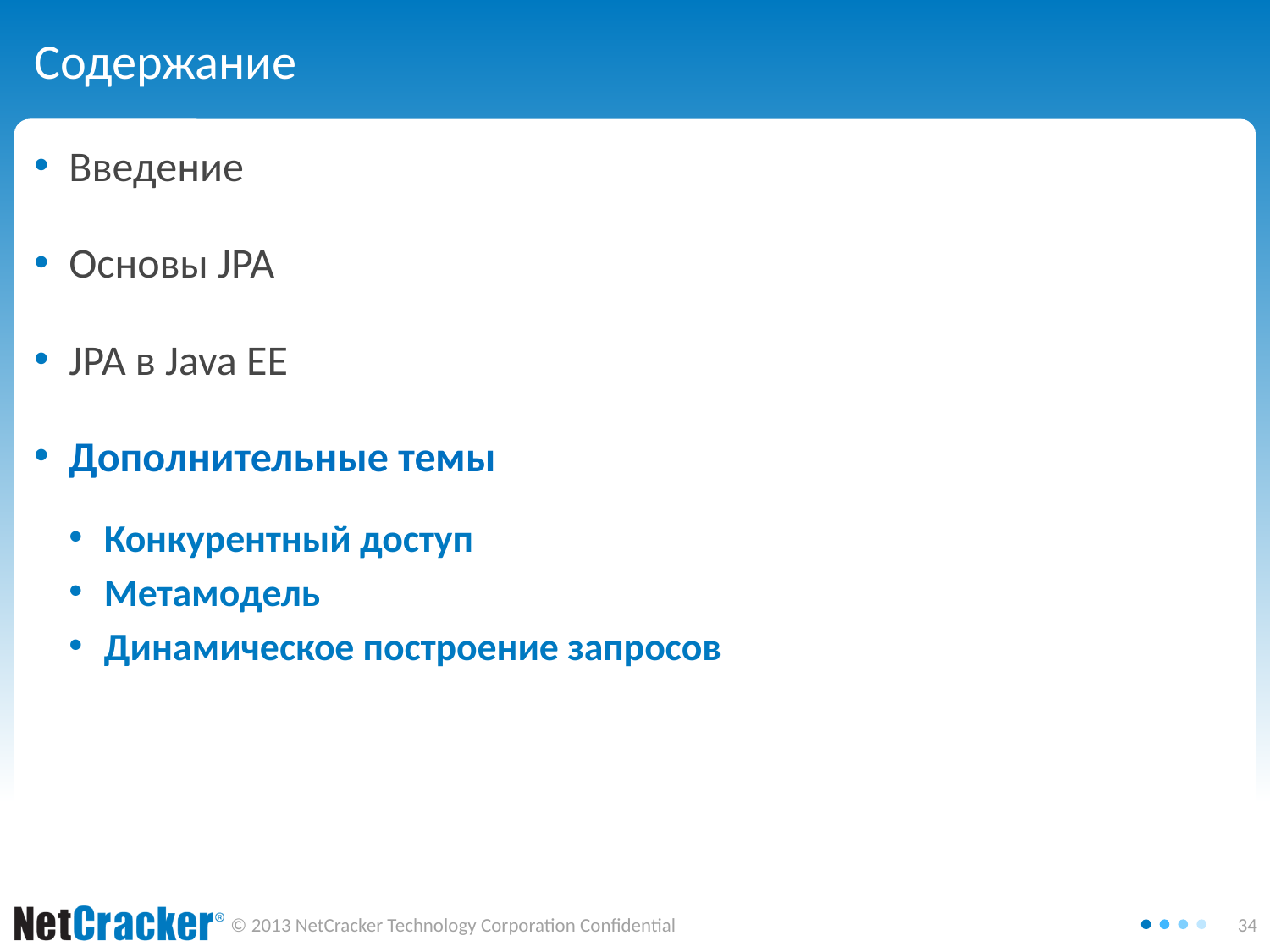

# Содержание
Введение
Основы JPA
JPA в Java EE
Дополнительные темы
Конкурентный доступ
Метамодель
Динамическое построение запросов